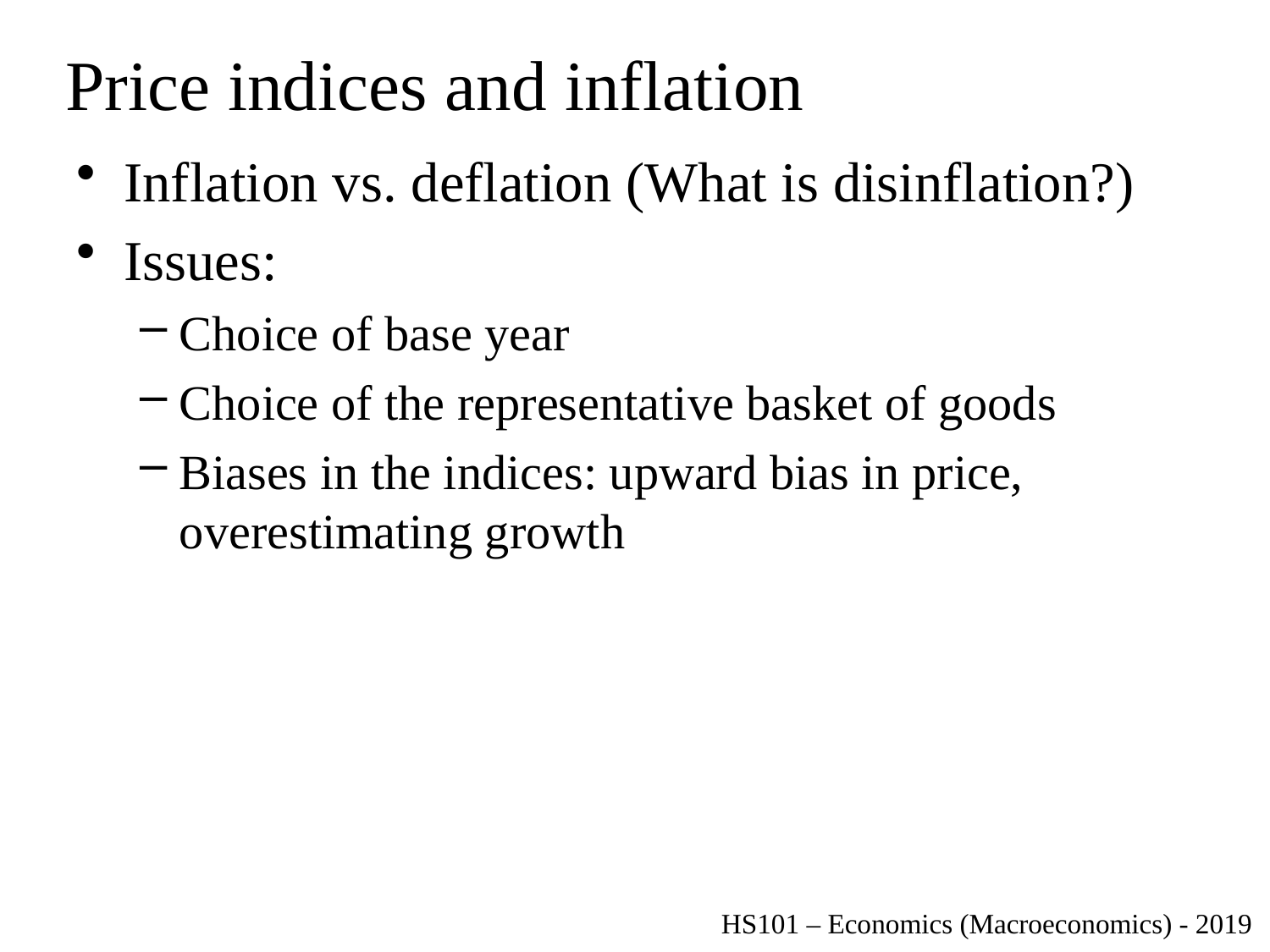

# Price indices and inflation
Inflation vs. deflation (What is disinflation?)
Issues:
Choice of base year
Choice of the representative basket of goods
Biases in the indices: upward bias in price, overestimating growth

HS101 – Economics (Macroeconomics) - 2019